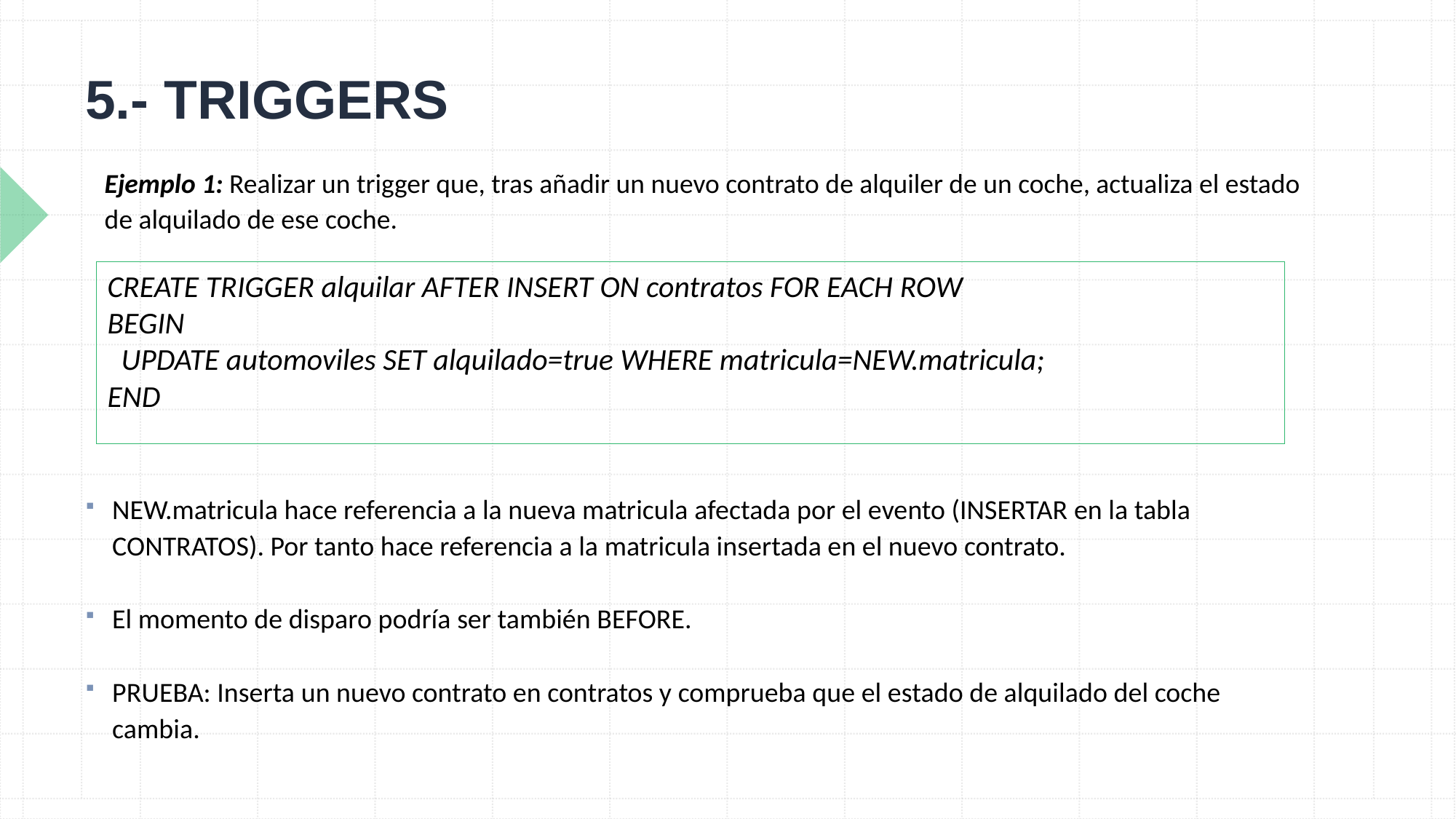

# 5.- TRIGGERS
Ejemplo 1: Realizar un trigger que, tras añadir un nuevo contrato de alquiler de un coche, actualiza el estado de alquilado de ese coche.

CREATE TRIGGER alquilar AFTER INSERT ON contratos FOR EACH ROW
BEGIN
  UPDATE automoviles SET alquilado=true WHERE matricula=NEW.matricula;
END

NEW.matricula hace referencia a la nueva matricula afectada por el evento (INSERTAR en la tabla CONTRATOS). Por tanto hace referencia a la matricula insertada en el nuevo contrato.

El momento de disparo podría ser también BEFORE.

PRUEBA: Inserta un nuevo contrato en contratos y comprueba que el estado de alquilado del coche cambia.